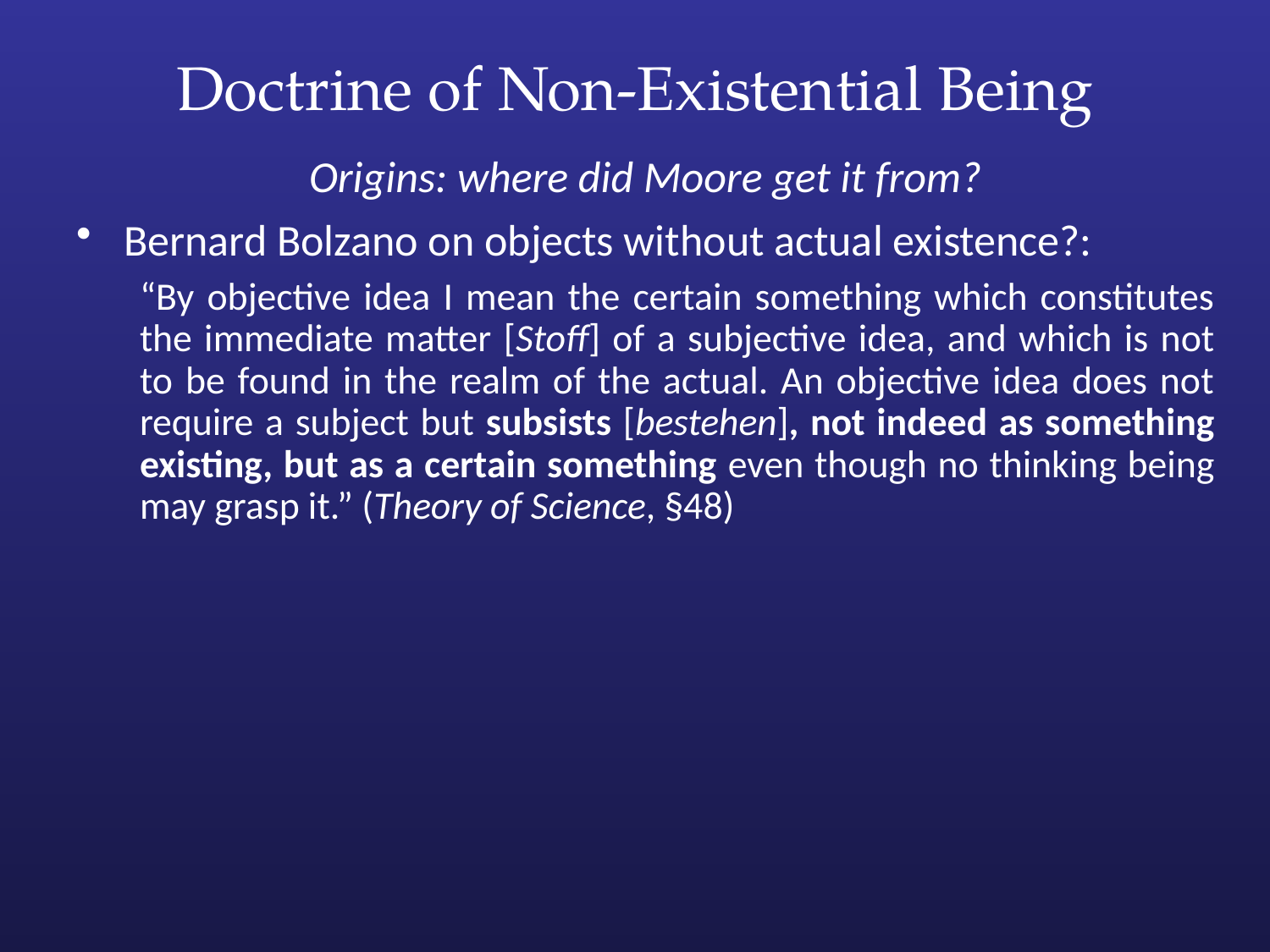

# Doctrine of Non-Existential Being
Origins: where did Moore get it from?
Bernard Bolzano on objects without actual existence?:
“By objective idea I mean the certain something which constitutes the immediate matter [Stoff] of a subjective idea, and which is not to be found in the realm of the actual. An objective idea does not require a subject but subsists [bestehen], not indeed as something existing, but as a certain something even though no thinking being may grasp it.” (Theory of Science, §48)